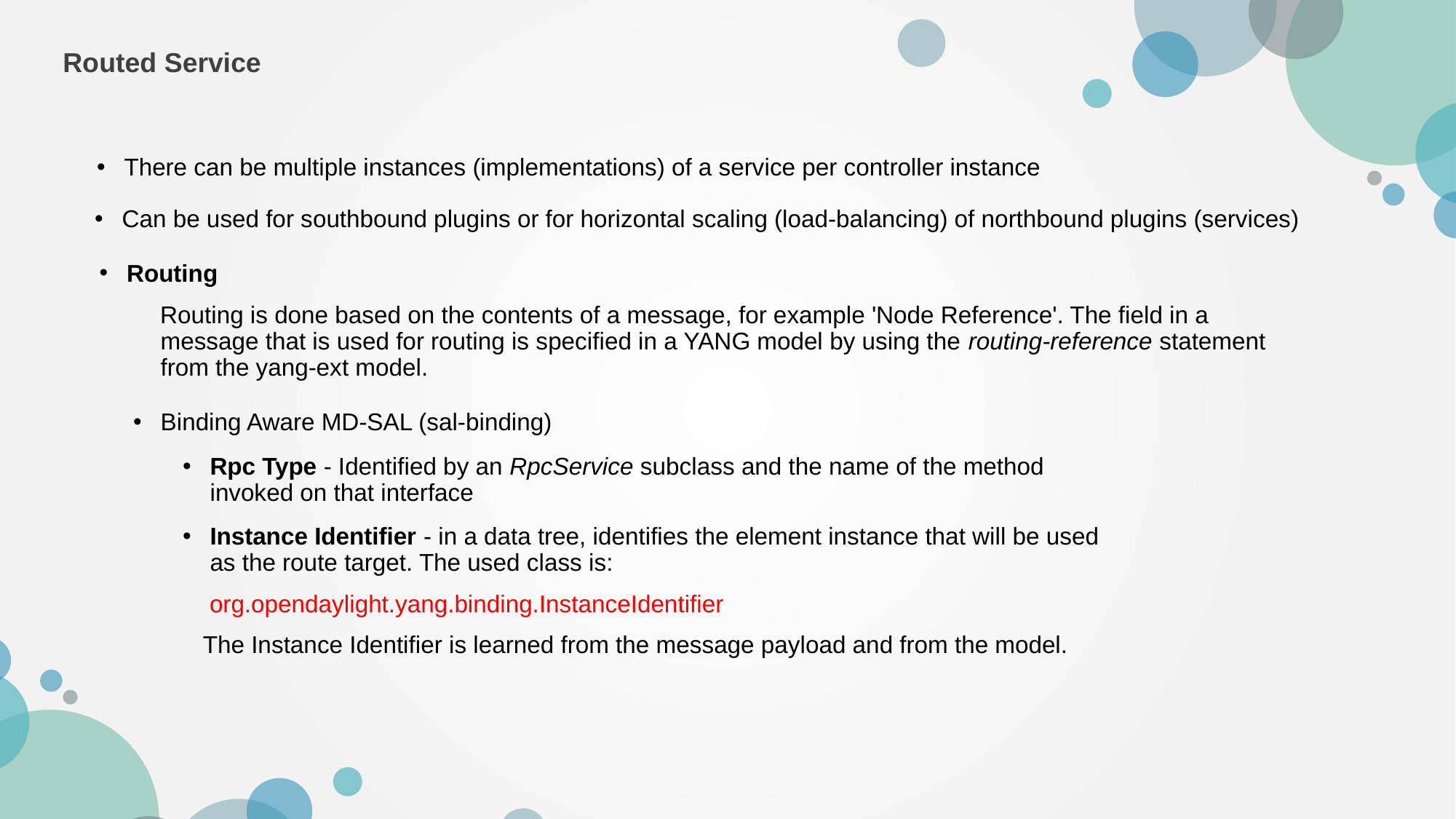

Routed Service
There can be multiple instances (implementations) of a service per controller instance
Can be used for southbound plugins or for horizontal scaling (load-balancing) of northbound plugins (services)
Routing
    Routing is done based on the contents of a message, for example 'Node Reference'. The field in a message that is used for routing is specified in a YANG model by using the routing-reference statement from the yang-ext model.
Binding Aware MD-SAL (sal-binding)
Rpc Type - Identified by an RpcService subclass and the name of the method invoked on that interface
Instance Identifier - in a data tree, identifies the element instance that will be used as the route target. The used class is:
    org.opendaylight.yang.binding.InstanceIdentifier
   The Instance Identifier is learned from the message payload and from the model.